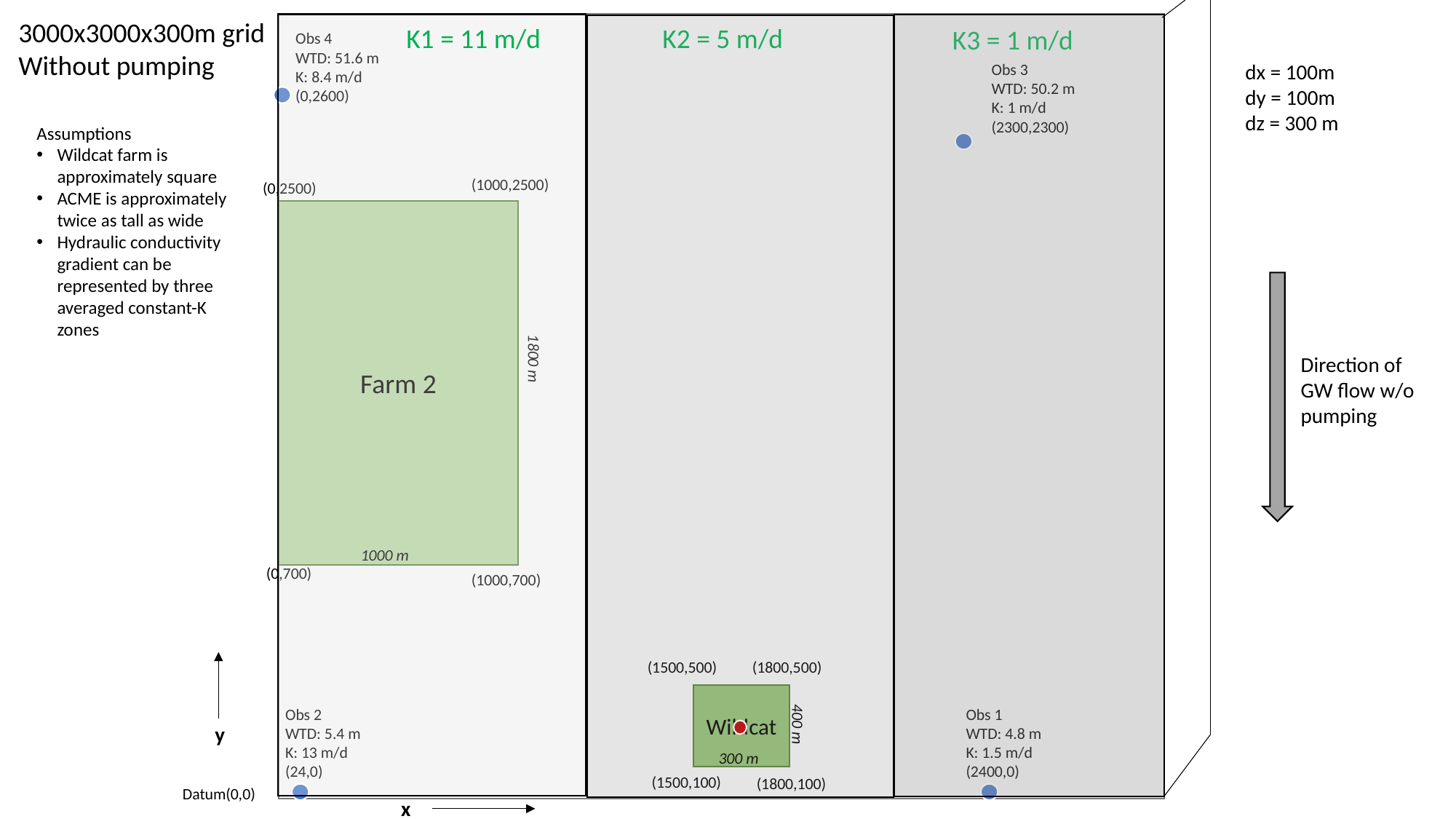

3000x3000x300m grid
Without pumping

K1 = 11 m/d
K2 = 5 m/d
K3 = 1 m/d
Obs 4
WTD: 51.6 m
K: 8.4 m/d
(0,2600)
dx = 100m
dy = 100m
dz = 300 m
Obs 3
WTD: 50.2 m
K: 1 m/d
(2300,2300)

Assumptions
Wildcat farm is approximately square
ACME is approximately twice as tall as wide
Hydraulic conductivity gradient can be represented by three averaged constant-K zones

(1000,2500)
(0,2500)
Farm 2

1800 m
Direction of GW flow w/o pumping
1000 m
(0,700)
(1000,700)
(1500,500)
(1800,500)
Wildcat
Obs 2
WTD: 5.4 m
K: 13 m/d
(24,0)
Obs 1
WTD: 4.8 m
K: 1.5 m/d
(2400,0)
400 m
y

300 m
(1500,100)
(1800,100)
Datum(0,0)

x